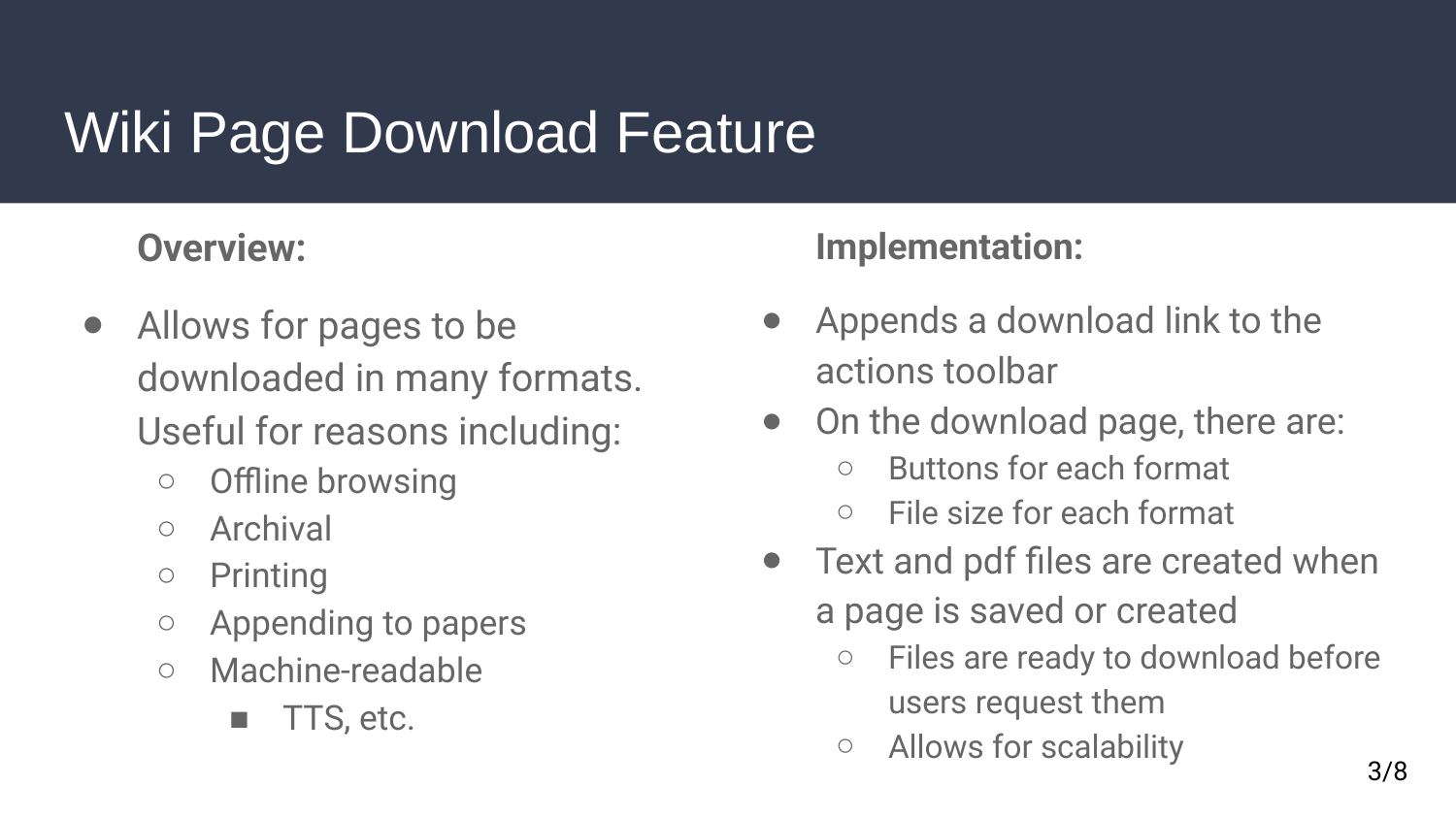

# Wiki Page Download Feature
Overview:
Allows for pages to be downloaded in many formats. Useful for reasons including:
Offline browsing
Archival
Printing
Appending to papers
Machine-readable
TTS, etc.

Implementation:
Appends a download link to the actions toolbar
On the download page, there are:
Buttons for each format
File size for each format
Text and pdf files are created when a page is saved or created
Files are ready to download before users request them
Allows for scalability
3/8